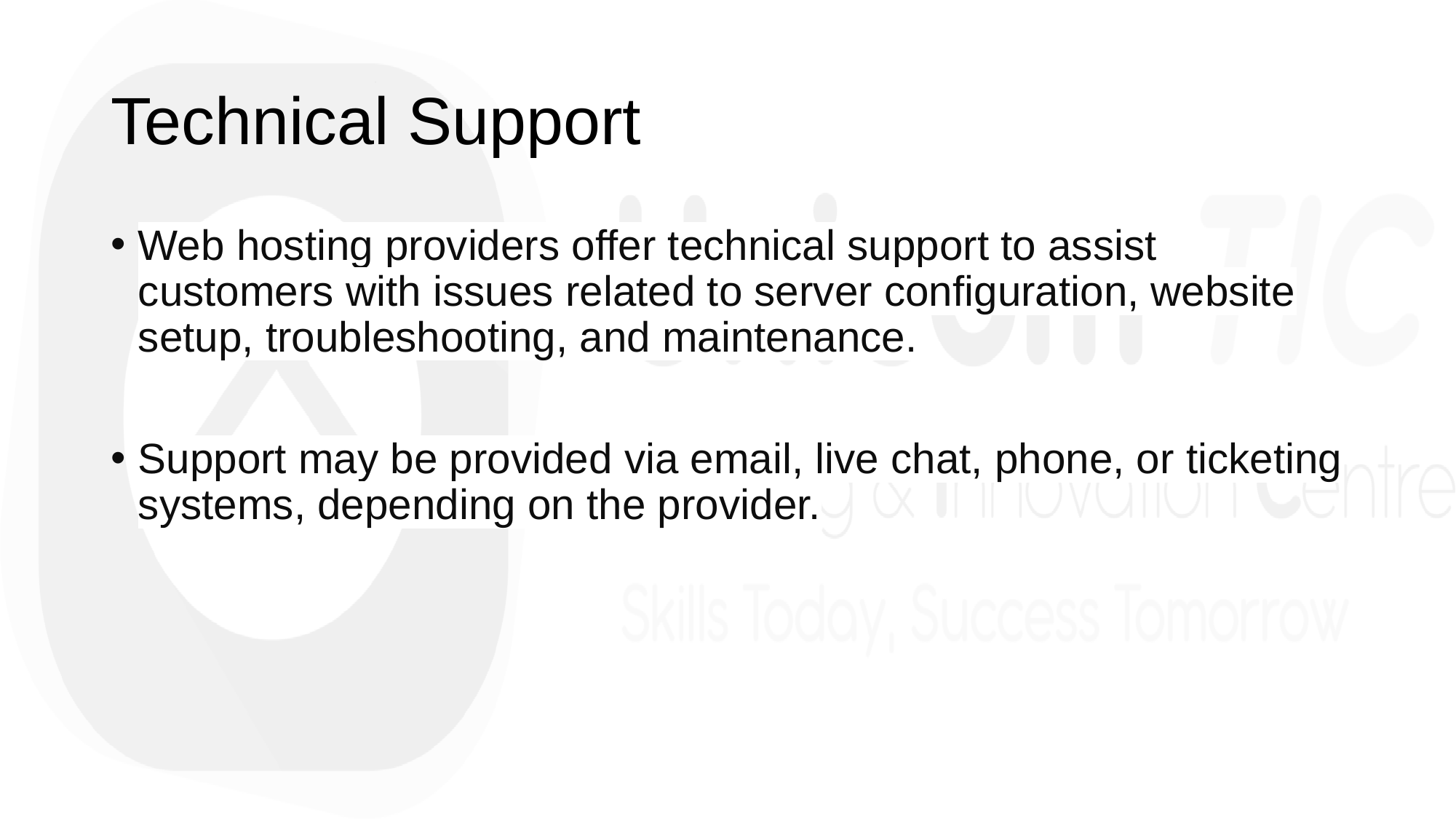

# Technical Support
Web hosting providers offer technical support to assist customers with issues related to server configuration, website setup, troubleshooting, and maintenance.

Support may be provided via email, live chat, phone, or ticketing systems, depending on the provider.